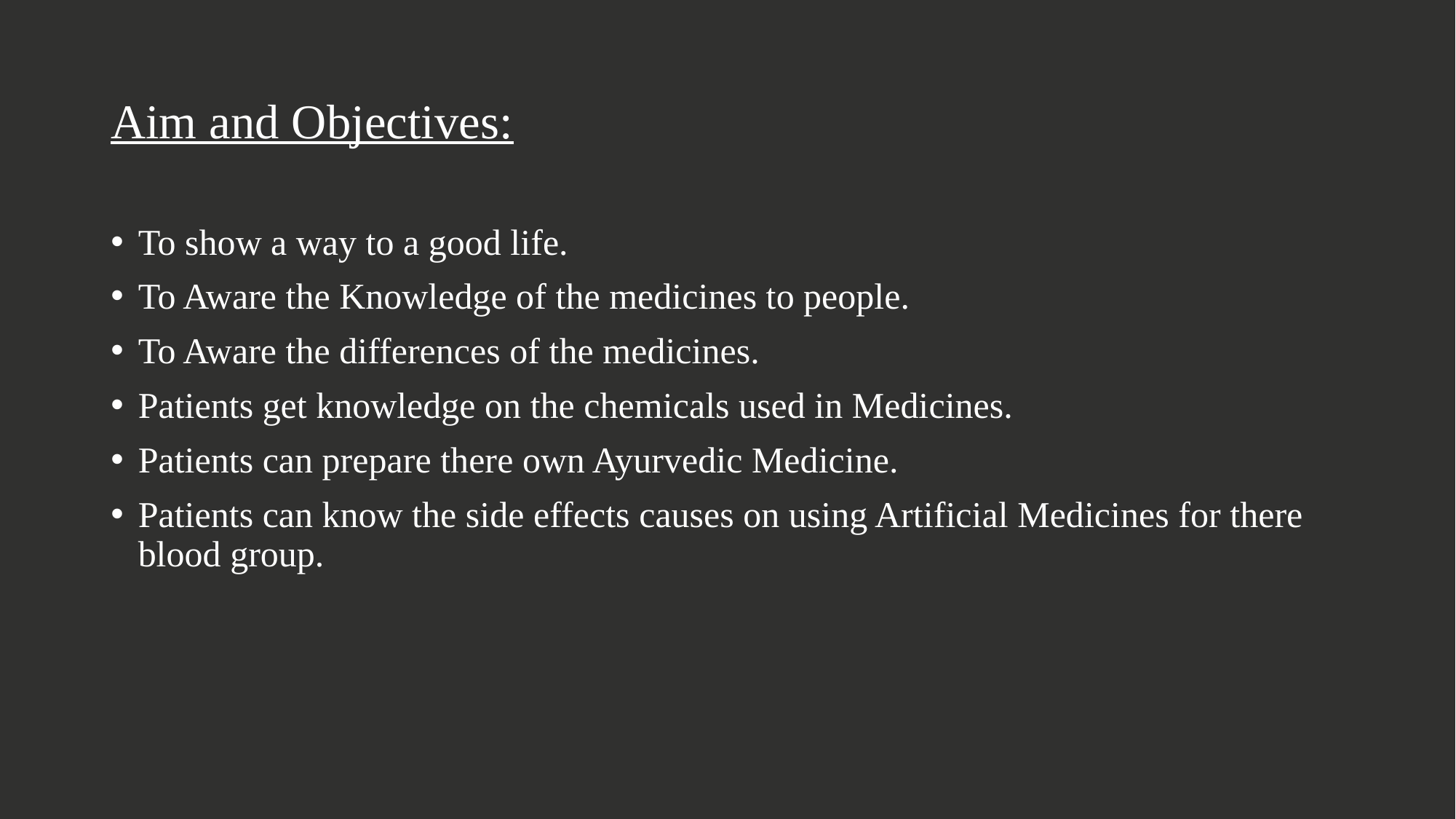

# Aim and Objectives:
To show a way to a good life.
To Aware the Knowledge of the medicines to people.
To Aware the differences of the medicines.
Patients get knowledge on the chemicals used in Medicines.
Patients can prepare there own Ayurvedic Medicine.
Patients can know the side effects causes on using Artificial Medicines for there blood group.